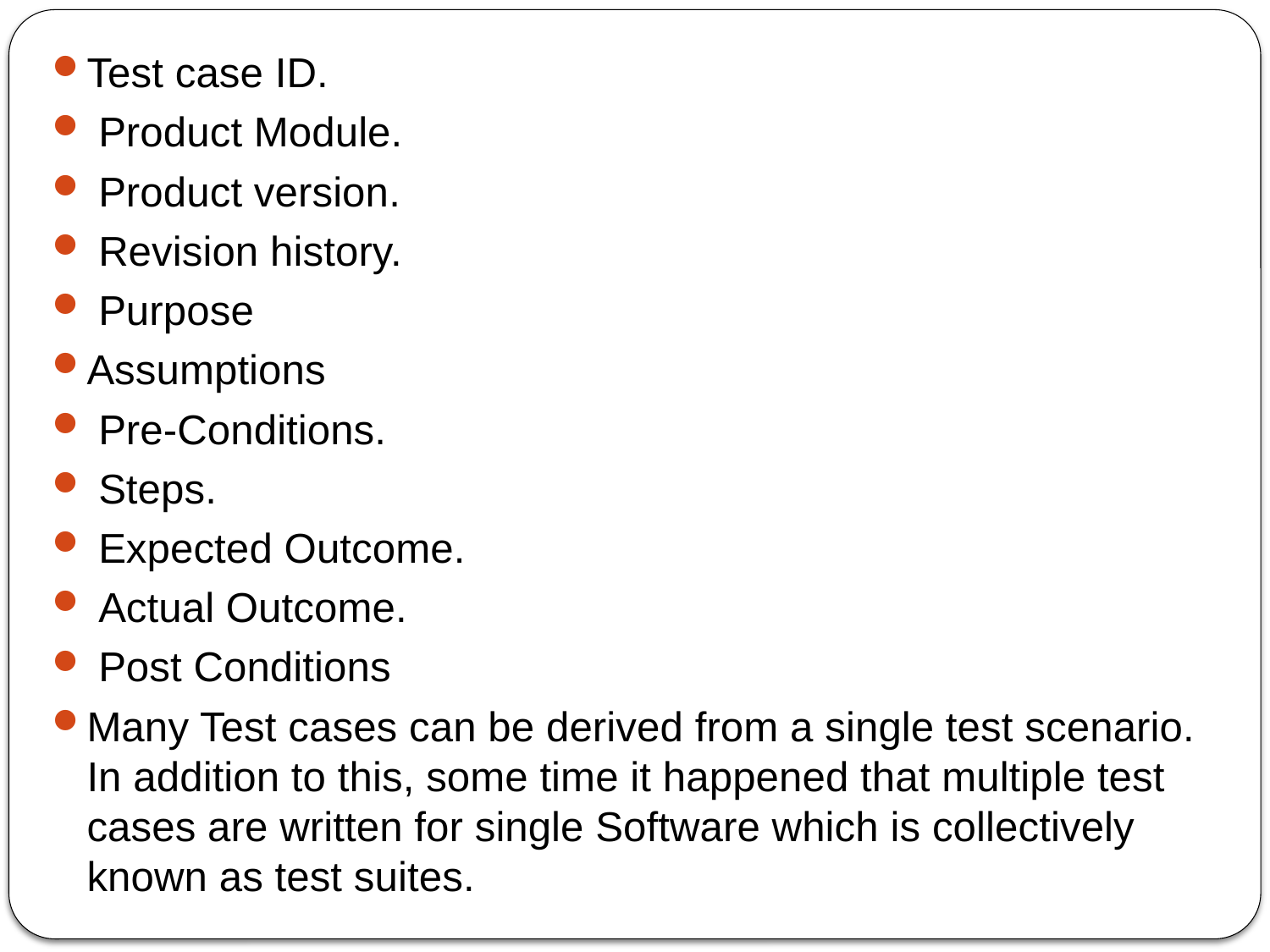

Test case ID.
 Product Module.
 Product version.
 Revision history.
 Purpose
Assumptions
 Pre-Conditions.
 Steps.
 Expected Outcome.
 Actual Outcome.
 Post Conditions
Many Test cases can be derived from a single test scenario. In addition to this, some time it happened that multiple test cases are written for single Software which is collectively known as test suites.